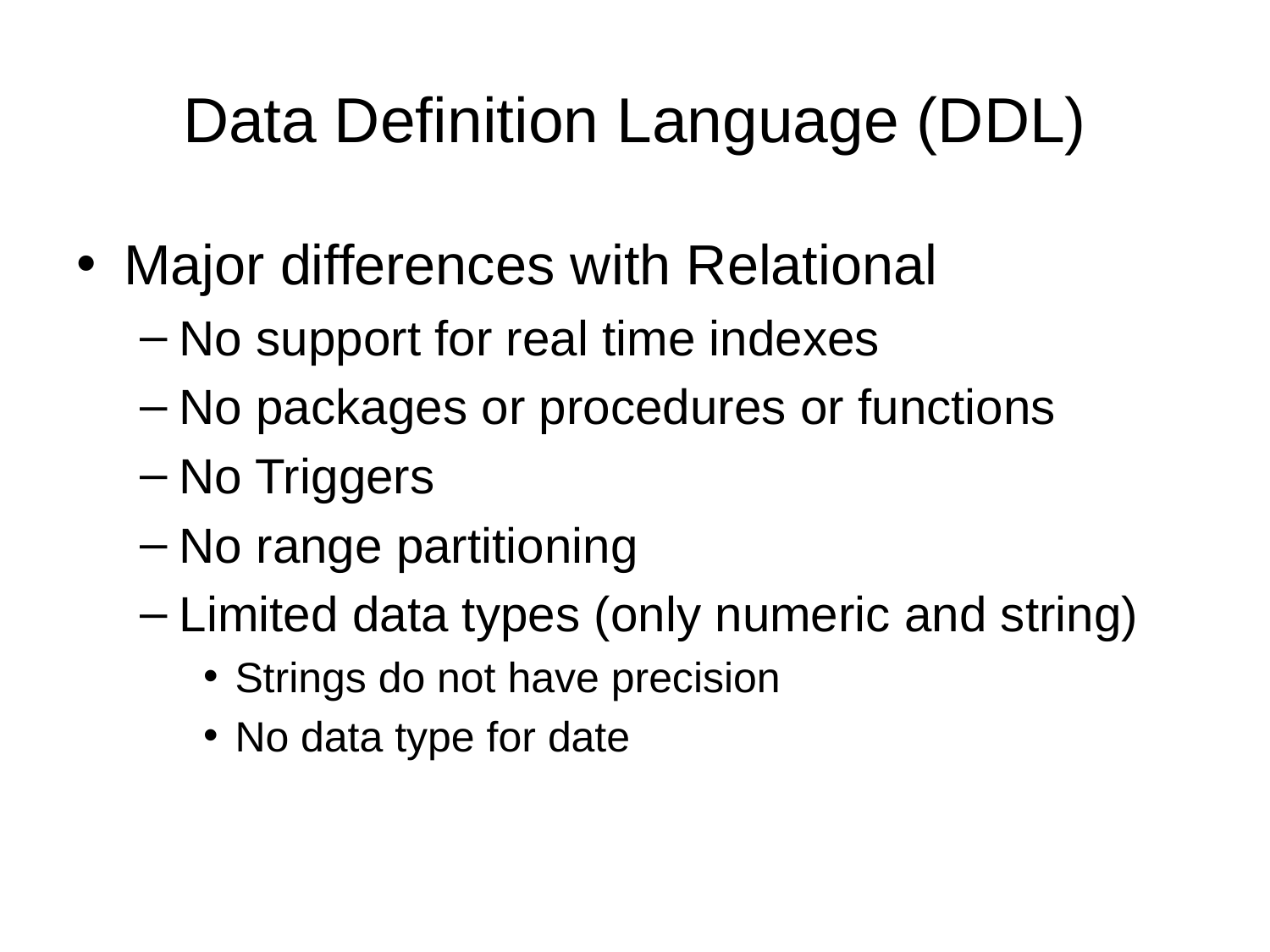

# Data Definition Language (DDL)
Major differences with Relational
No support for real time indexes
No packages or procedures or functions
No Triggers
No range partitioning
Limited data types (only numeric and string)
Strings do not have precision
No data type for date